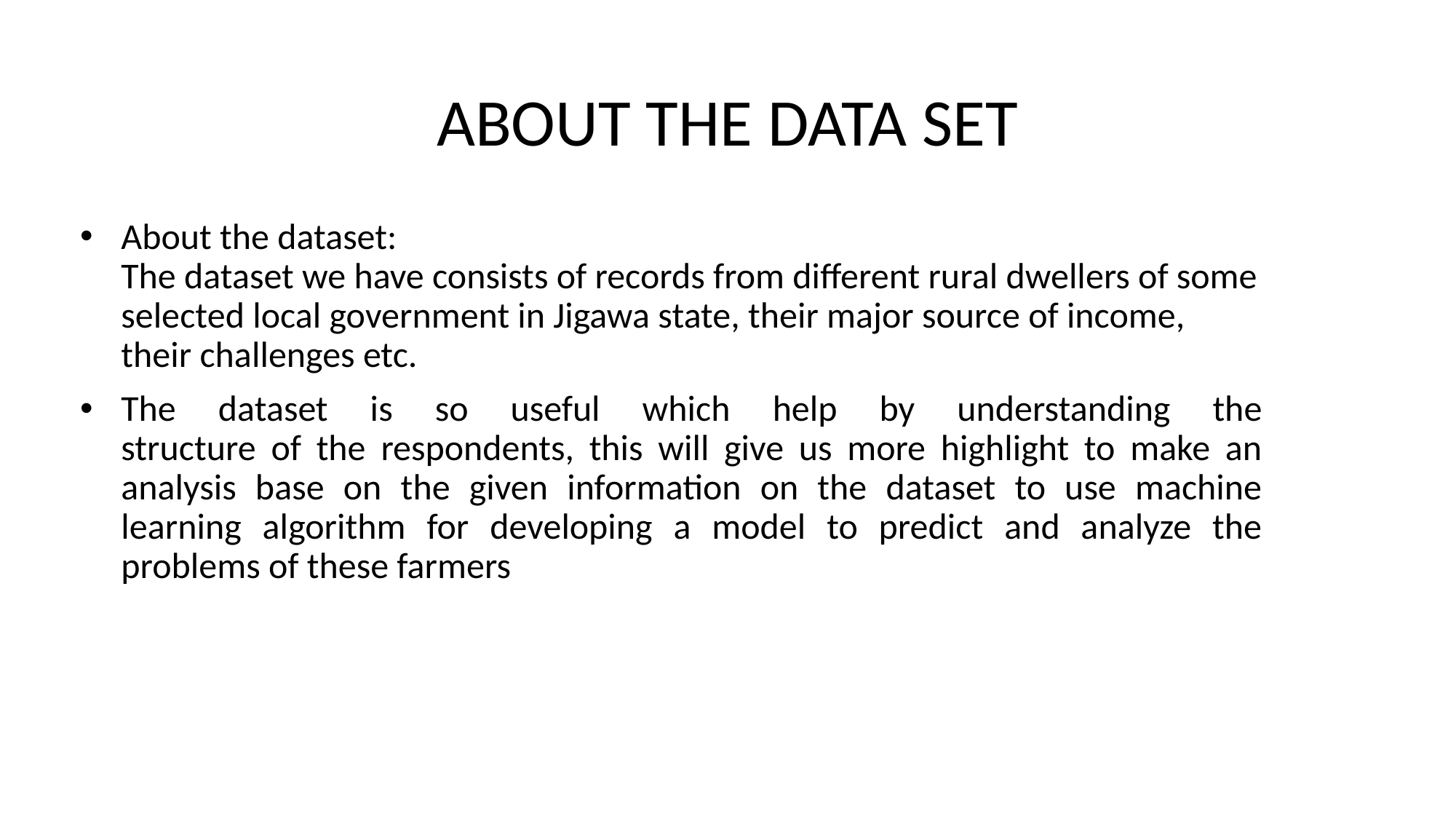

# ABOUT THE DATA SET
About the dataset:
The dataset we have consists of records from different rural dwellers of some selected local government in Jigawa state, their major source of income, their challenges etc.
The dataset is so useful which help by understanding the
structure of the respondents, this will give us more highlight to make an analysis base on the given information on the dataset to use machine learning algorithm for developing a model to predict and analyze the problems of these farmers